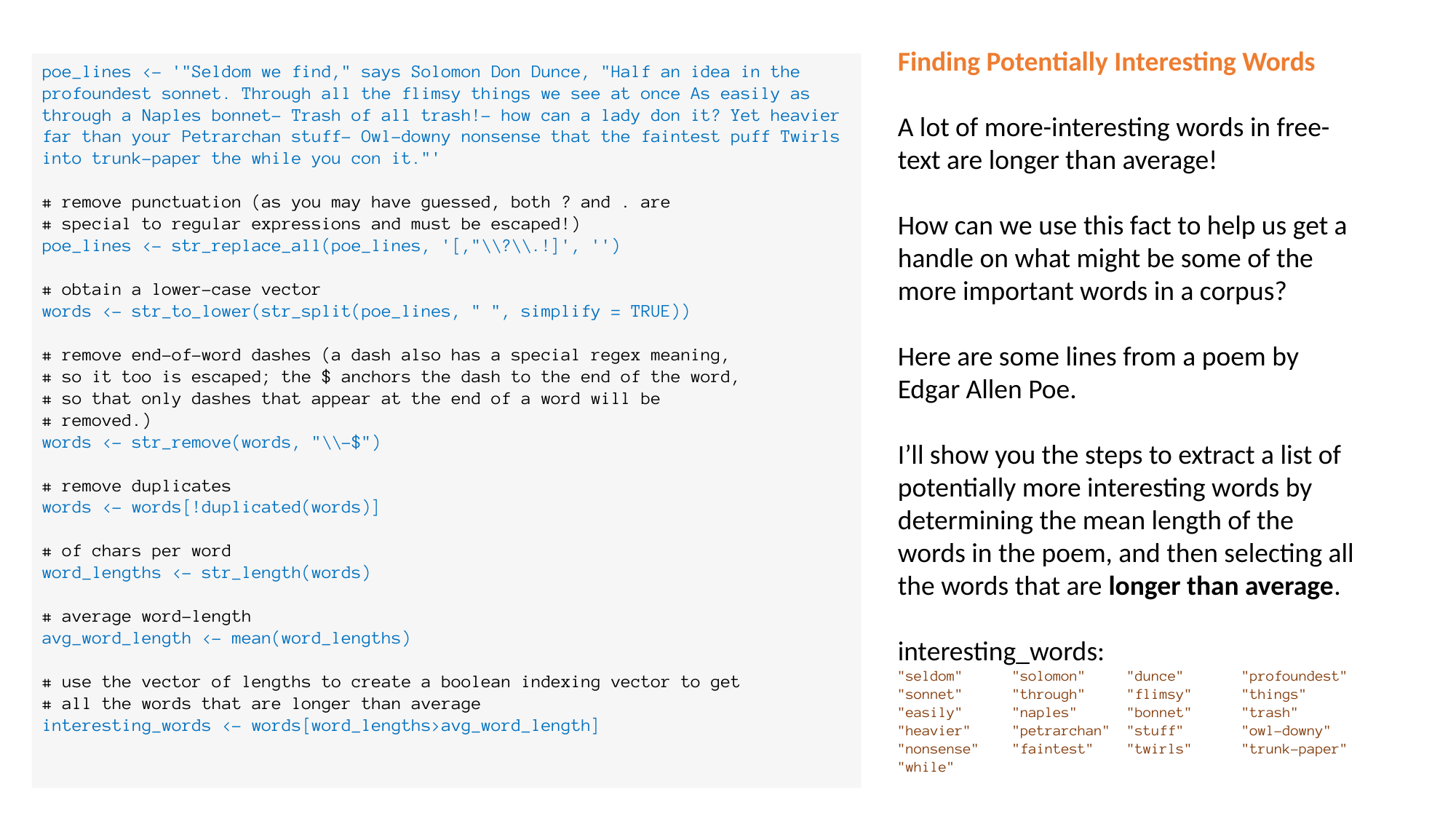

poe_lines <- '"Seldom we find," says Solomon Don Dunce, "Half an idea in the profoundest sonnet. Through all the flimsy things we see at once As easily as through a Naples bonnet- Trash of all trash!- how can a lady don it? Yet heavier far than your Petrarchan stuff- Owl-downy nonsense that the faintest puff Twirls into trunk-paper the while you con it."'

# remove punctuation (as you may have guessed, both ? and . are
# special to regular expressions and must be escaped!)
poe_lines <- str_replace_all(poe_lines, '[,"\\?\\.!]', '')

# obtain a lower-case vector
words <- str_to_lower(str_split(poe_lines, " ", simplify = TRUE))

# remove end-of-word dashes (a dash also has a special regex meaning,
# so it too is escaped; the $ anchors the dash to the end of the word,
# so that only dashes that appear at the end of a word will be
# removed.)
words <- str_remove(words, "\\-$")

# remove duplicates
words <- words[!duplicated(words)]

# of chars per word
word_lengths <- str_length(words)

# average word-length
avg_word_length <- mean(word_lengths)

# use the vector of lengths to create a boolean indexing vector to get
# all the words that are longer than average
interesting_words <- words[word_lengths>avg_word_length]

Finding Potentially Interesting Words

A lot of more-interesting words in free-text are longer than average!

How can we use this fact to help us get a handle on what might be some of the more important words in a corpus?

Here are some lines from a poem by Edgar Allen Poe.

I’ll show you the steps to extract a list of potentially more interesting words by determining the mean length of the words in the poem, and then selecting all the words that are longer than average.

interesting_words:
"seldom"      "solomon"     "dunce"       "profoundest" "sonnet"      "through"     "flimsy"      "things"      "easily"      "naples"      "bonnet"      "trash"       "heavier"     "petrarchan"  "stuff"       "owl-downy"   "nonsense"    "faintest"    "twirls"      "trunk-paper" "while"